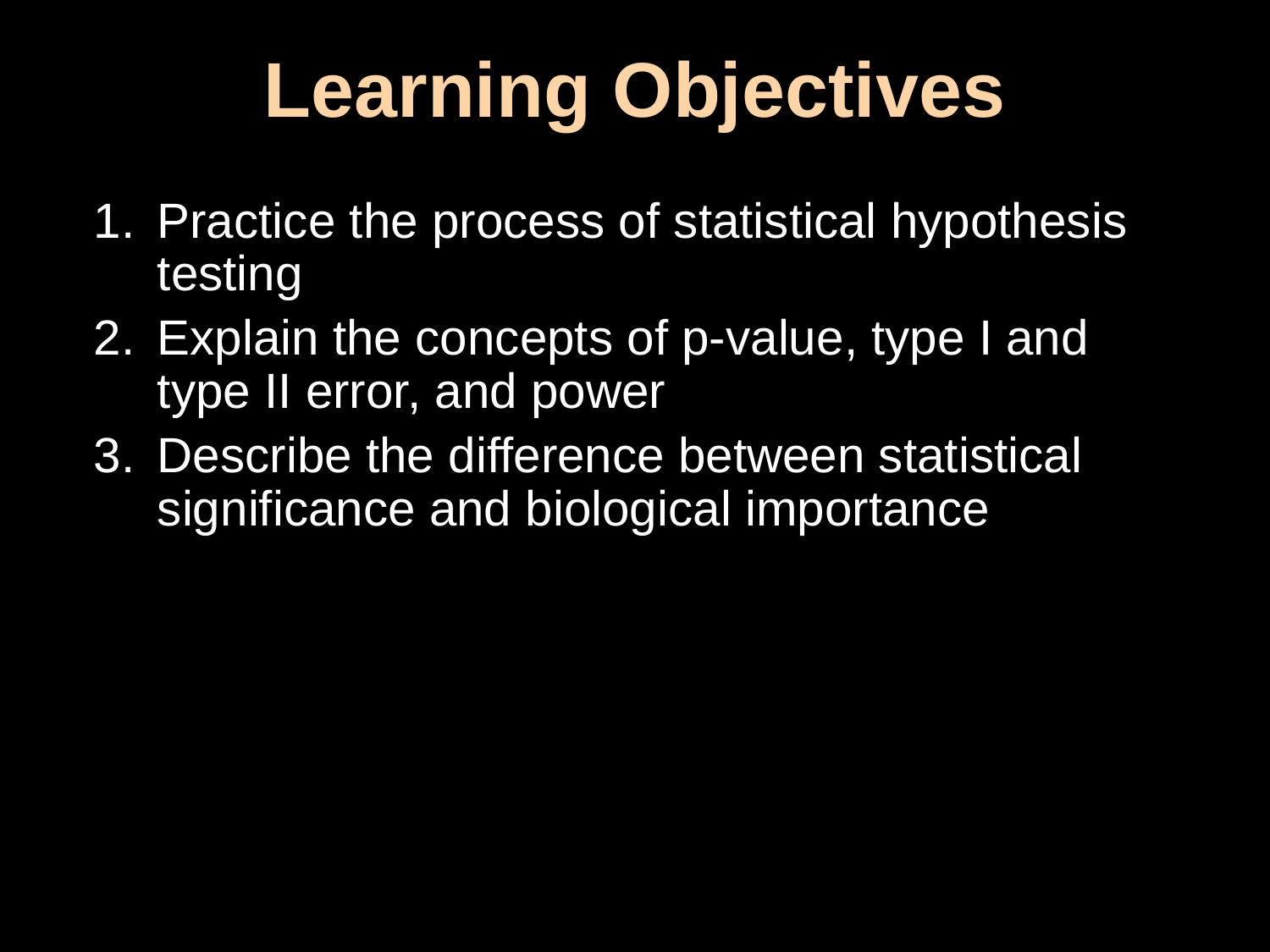

# Learning Objectives
Practice the process of statistical hypothesis testing
Explain the concepts of p-value, type I and type II error, and power
Describe the difference between statistical significance and biological importance